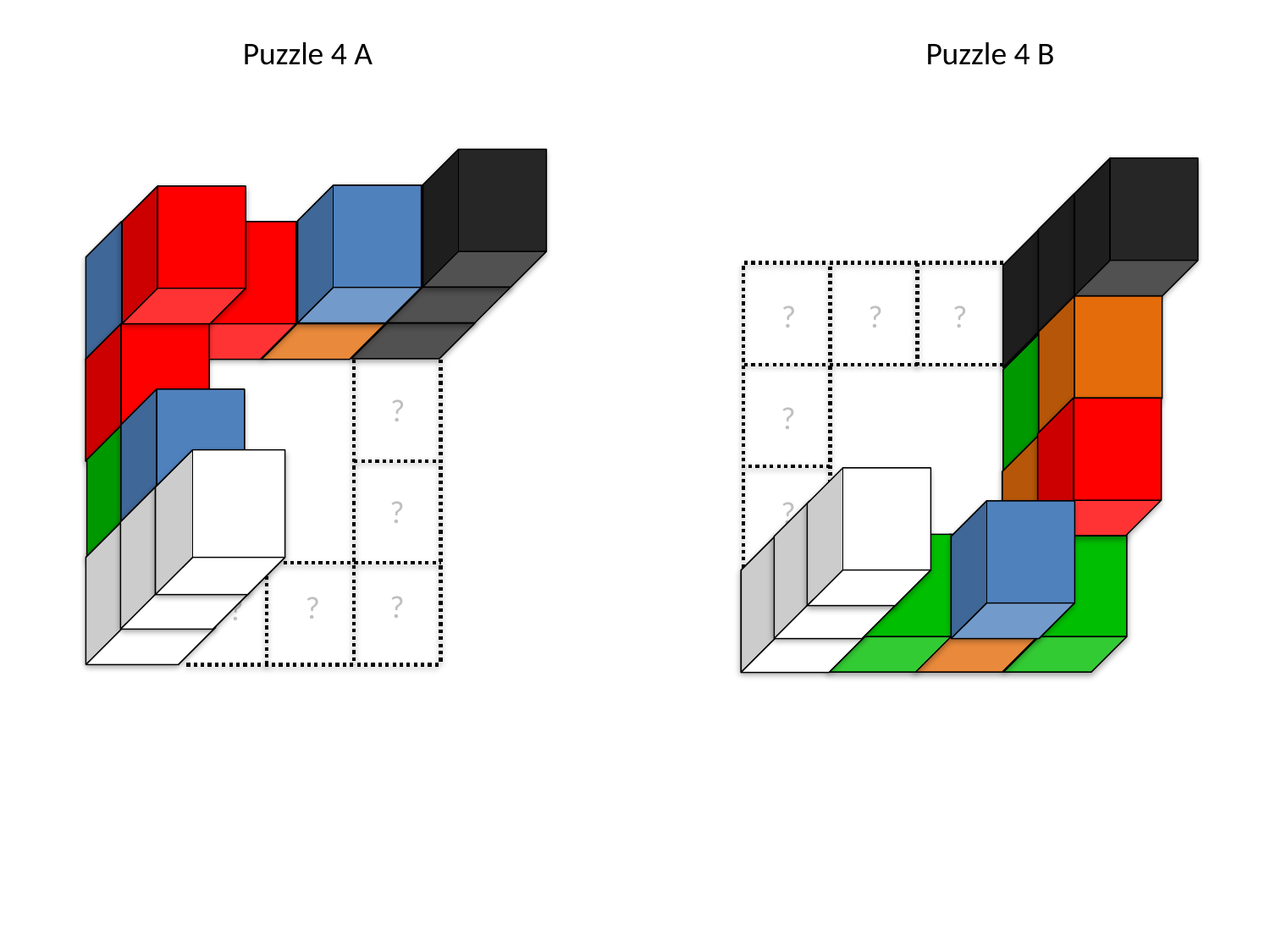

Puzzle 4 B
Puzzle 4 A

?
?
?
?
?

?
?
?
?
?